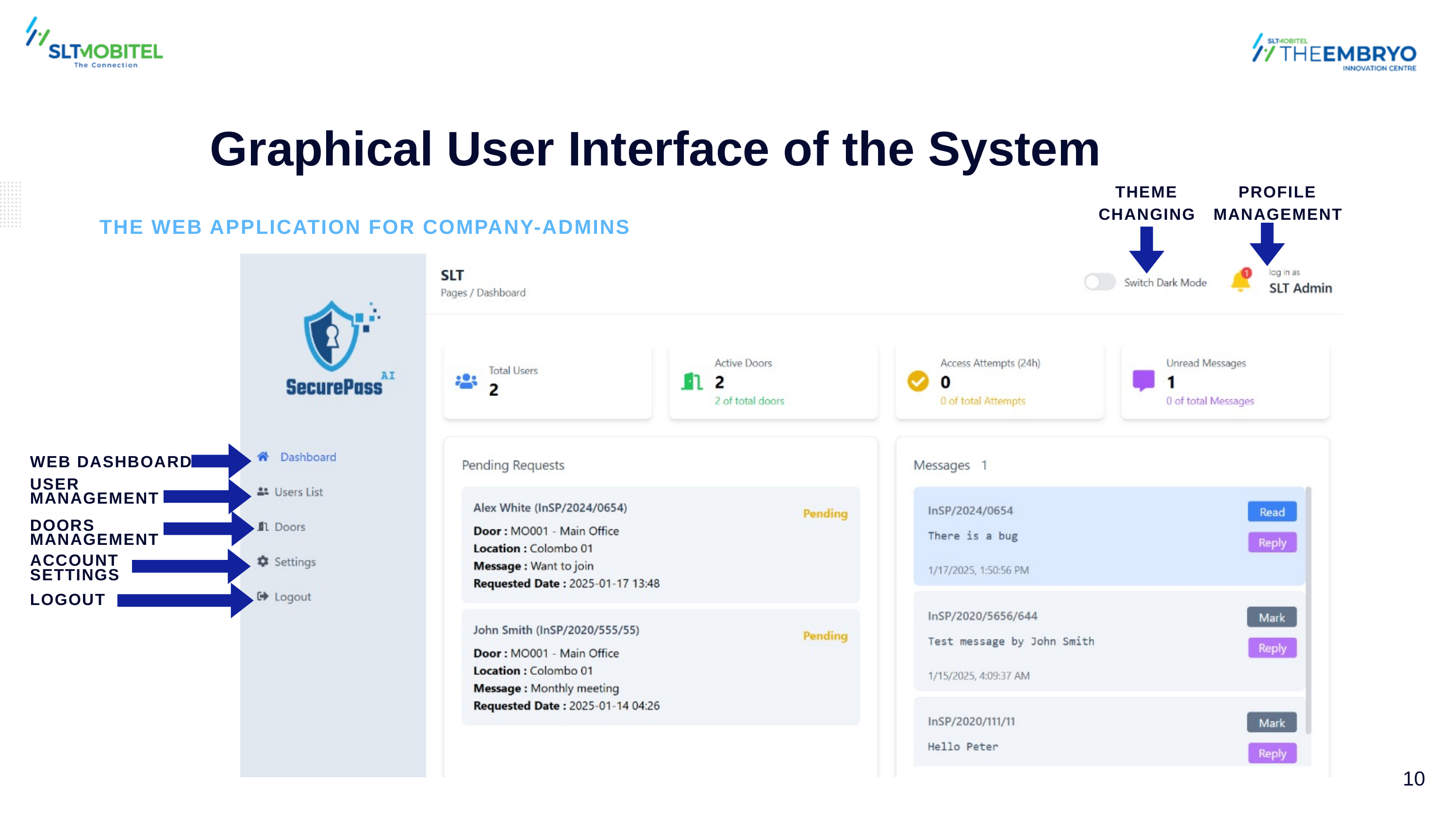

Graphical User Interface of the System
THEME CHANGING
PROFILE MANAGEMENT

THE WEB APPLICATION FOR COMPANY-ADMINS

WEB DASHBOARD

USER MANAGEMENT

DOORS
MANAGEMENT

ACCOUNT
SETTINGS

LOGOUT
10